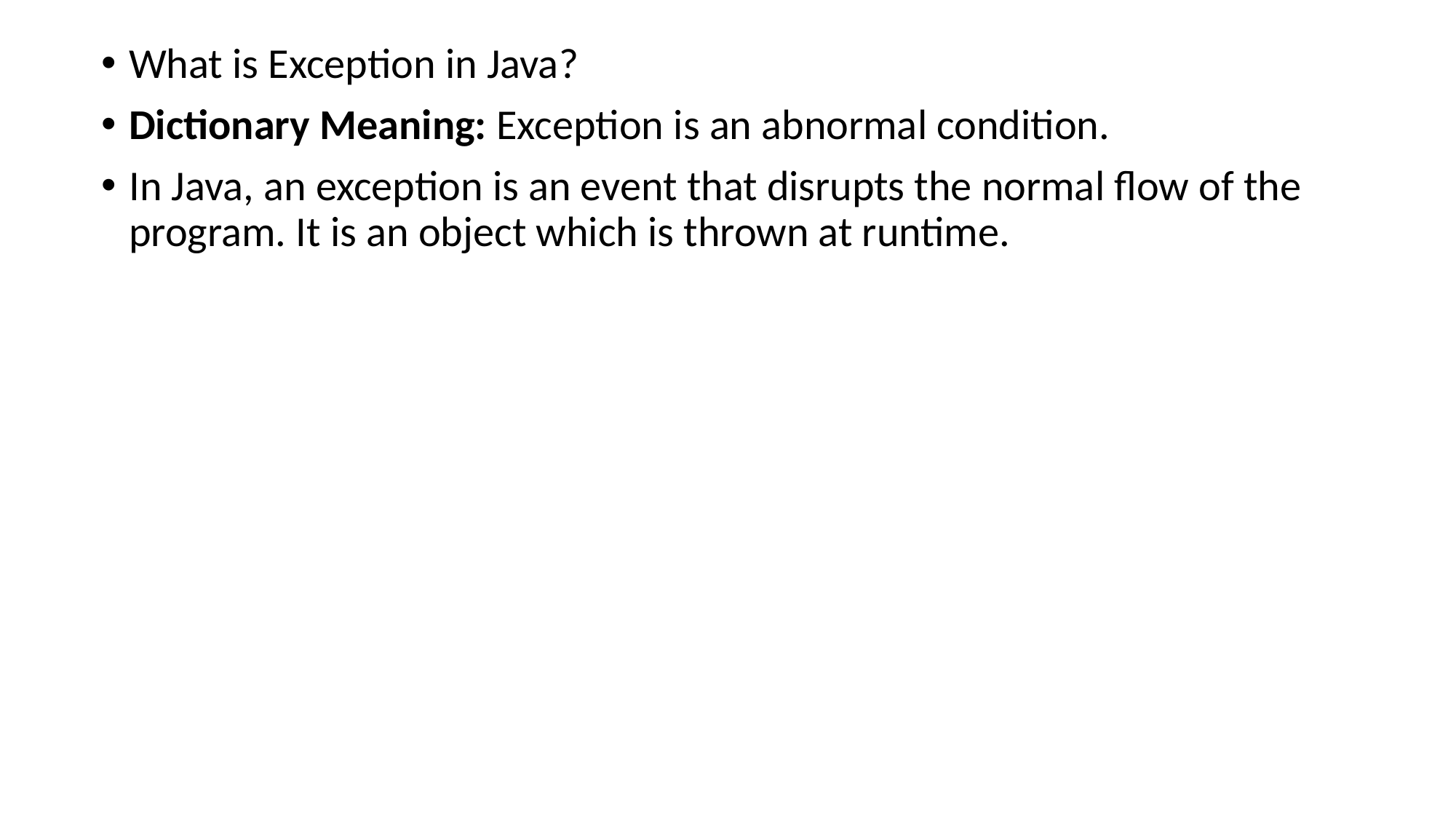

What is Exception in Java?
Dictionary Meaning: Exception is an abnormal condition.
In Java, an exception is an event that disrupts the normal flow of the program. It is an object which is thrown at runtime.